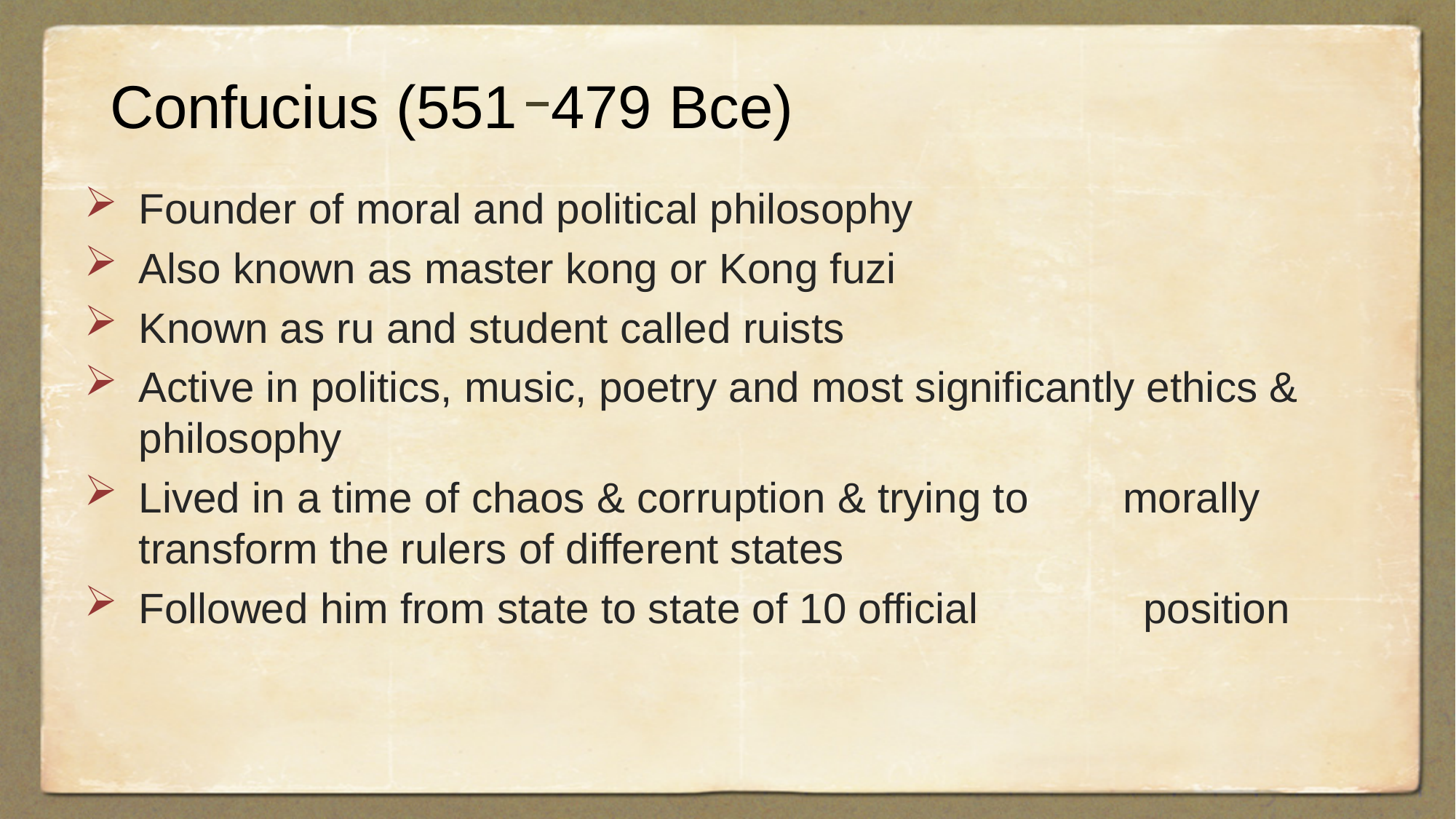

Confucius (551  479 Bce)
Founder of moral and political philosophy
Also known as master kong or Kong fuzi
Known as ru and student called ruists
Active in politics, music, poetry and most significantly ethics &  philosophy
Lived in a time of chaos & corruption & trying to        morally transform the rulers of different states
Followed him from state to state of 10 official              position